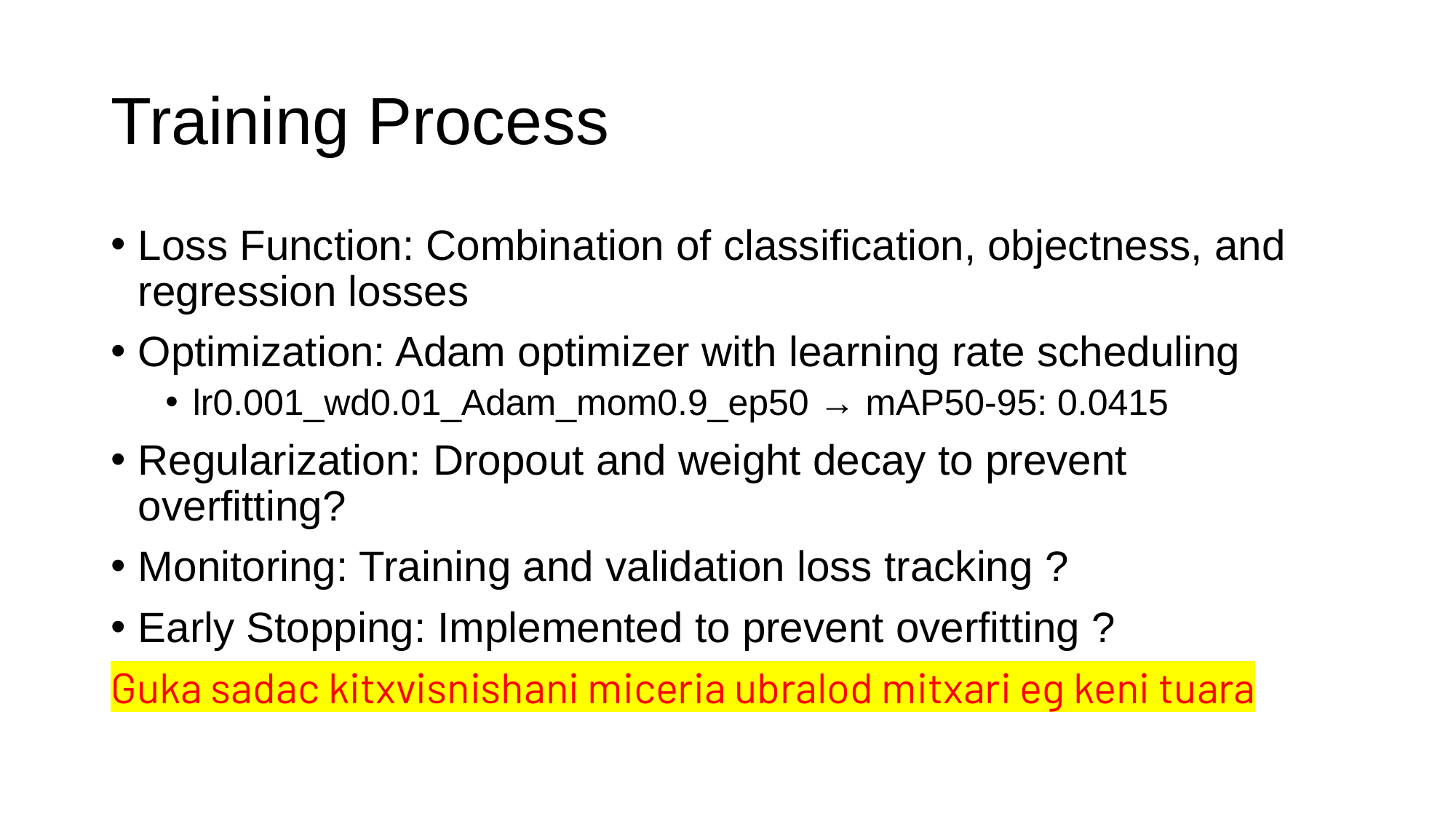

# Training Process
Loss Function: Combination of classification, objectness, and regression losses
Optimization: Adam optimizer with learning rate scheduling
lr0.001_wd0.01_Adam_mom0.9_ep50 → mAP50-95: 0.0415
Regularization: Dropout and weight decay to prevent overfitting?
Monitoring: Training and validation loss tracking ?
Early Stopping: Implemented to prevent overfitting ?
Guka sadac kitxvisnishani miceria ubralod mitxari eg keni tuara